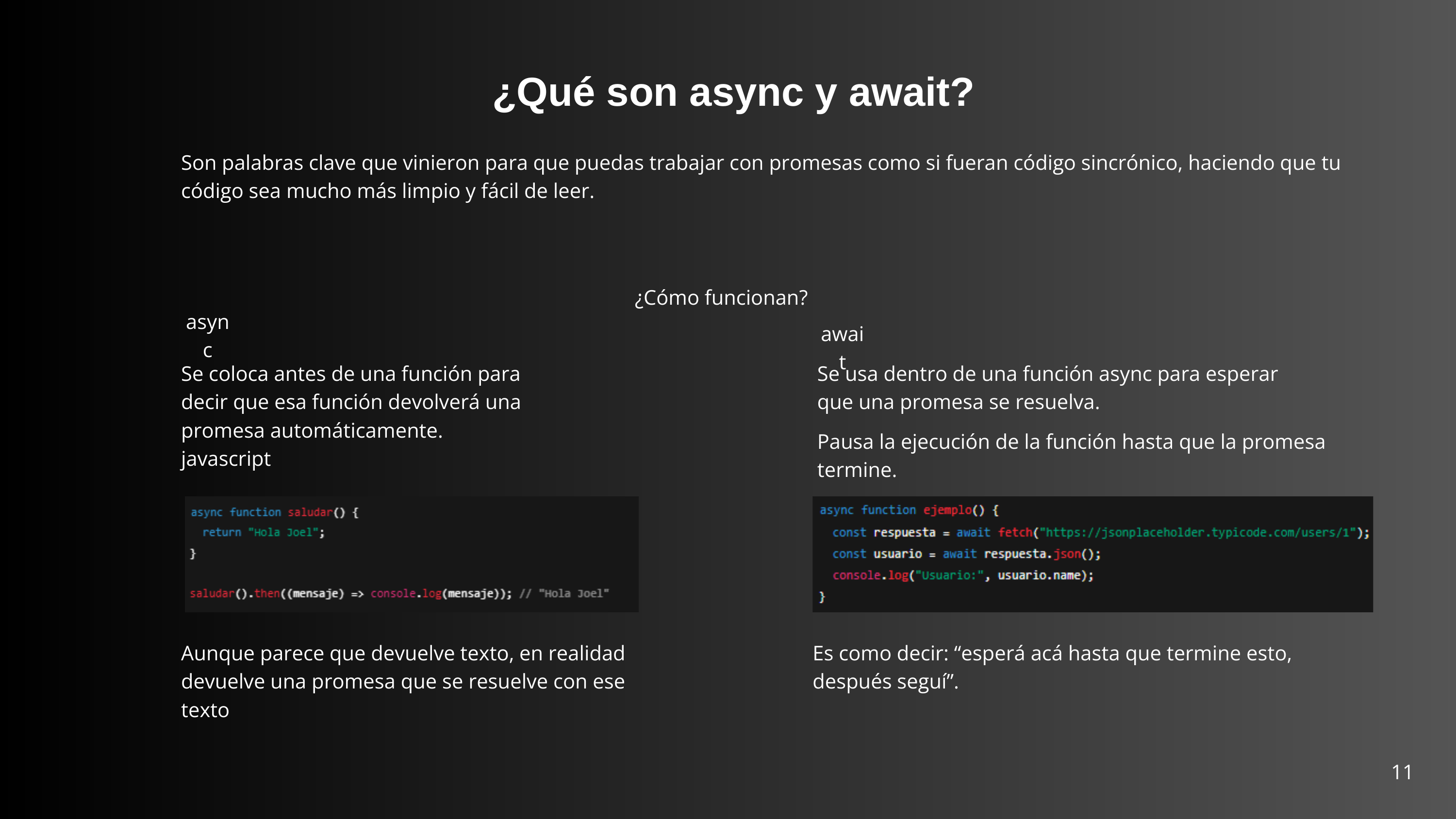

¿Qué son async y await?
Son palabras clave que vinieron para que puedas trabajar con promesas como si fueran código sincrónico, haciendo que tu código sea mucho más limpio y fácil de leer.
 ¿Cómo funcionan?
async
await
Se coloca antes de una función para decir que esa función devolverá una promesa automáticamente.
javascript

Se usa dentro de una función async para esperar que una promesa se resuelva.
Pausa la ejecución de la función hasta que la promesa termine.

Aunque parece que devuelve texto, en realidad devuelve una promesa que se resuelve con ese texto
Es como decir: “esperá acá hasta que termine esto, después seguí”.
11